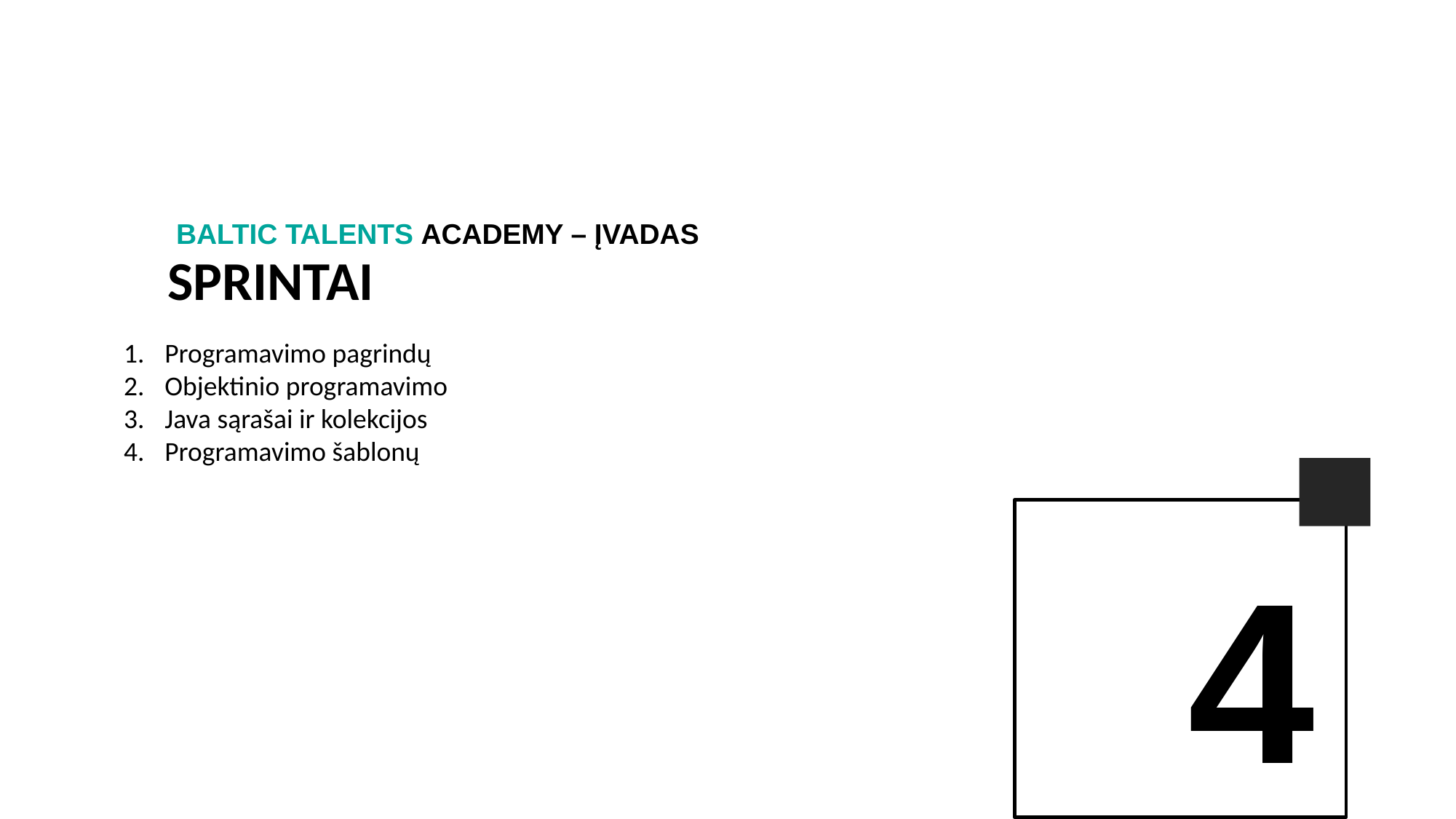

BALTIc TALENTs AcADEMy – Įvadas
Sprintai
Programavimo pagrindų
Objektinio programavimo
Java sąrašai ir kolekcijos
Programavimo šablonų

4